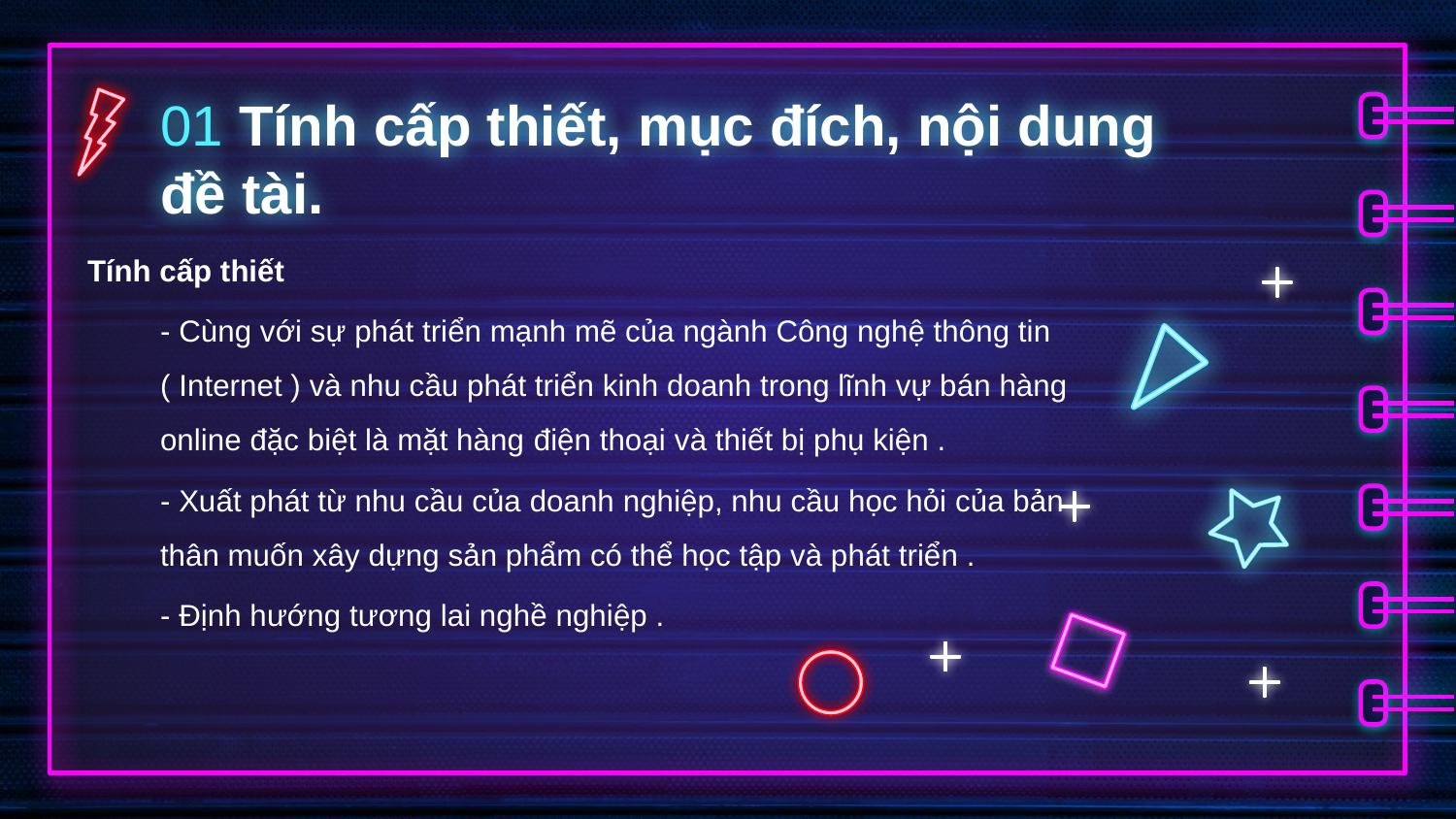

# 01 Tính cấp thiết, mục đích, nội dung đề tài.

Tính cấp thiết
- Cùng với sự phát triển mạnh mẽ của ngành Công nghệ thông tin ( Internet ) và nhu cầu phát triển kinh doanh trong lĩnh vự bán hàng online đặc biệt là mặt hàng điện thoại và thiết bị phụ kiện .
- Xuất phát từ nhu cầu của doanh nghiệp, nhu cầu học hỏi của bản thân muốn xây dựng sản phẩm có thể học tập và phát triển .
- Định hướng tương lai nghề nghiệp .